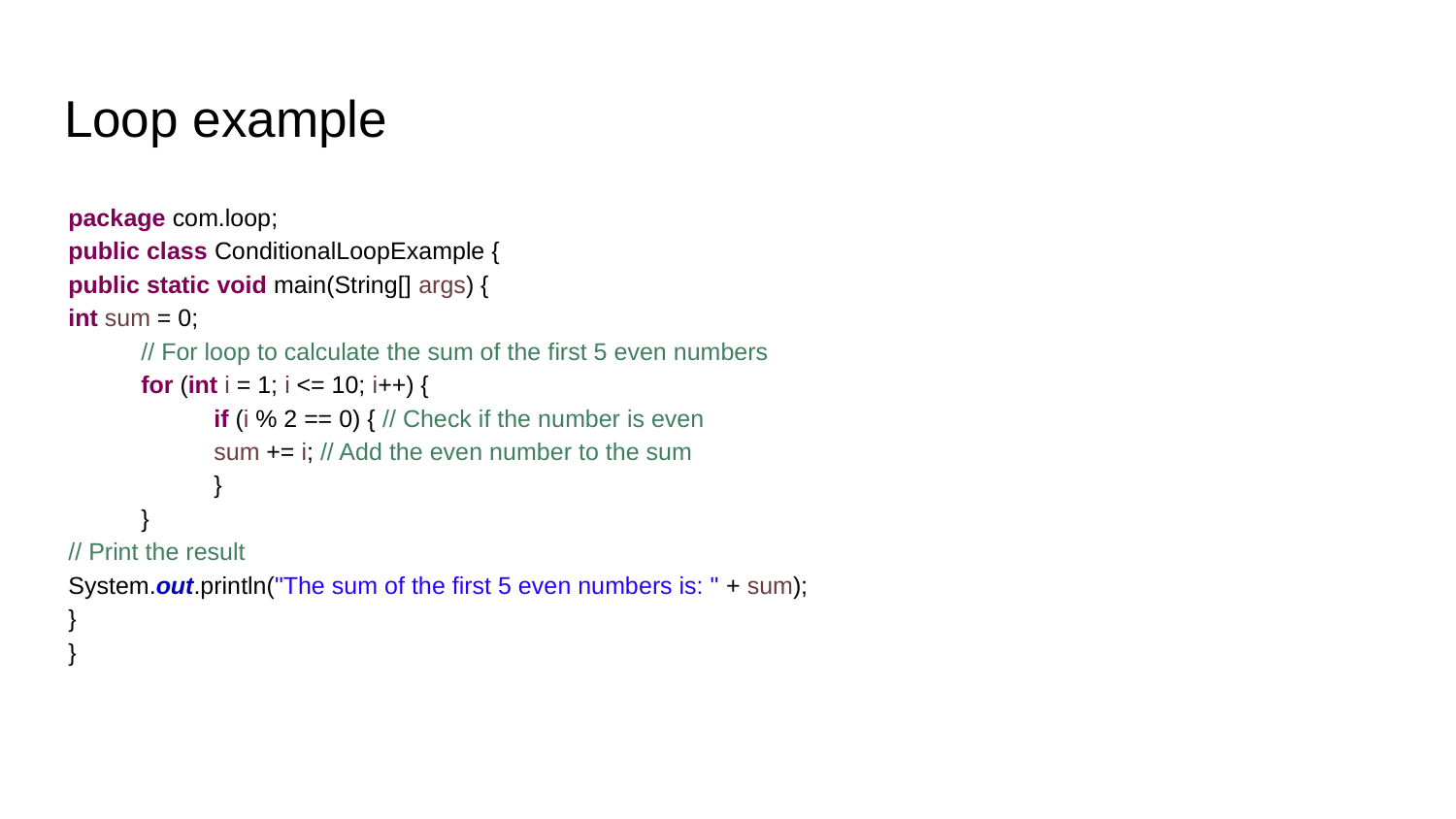

# Loop example
package com.loop;
public class ConditionalLoopExample {
public static void main(String[] args) {
int sum = 0;
// For loop to calculate the sum of the first 5 even numbers
for (int i = 1; i <= 10; i++) {
if (i % 2 == 0) { // Check if the number is even
sum += i; // Add the even number to the sum
}
}
// Print the result
System.out.println("The sum of the first 5 even numbers is: " + sum);
}
}